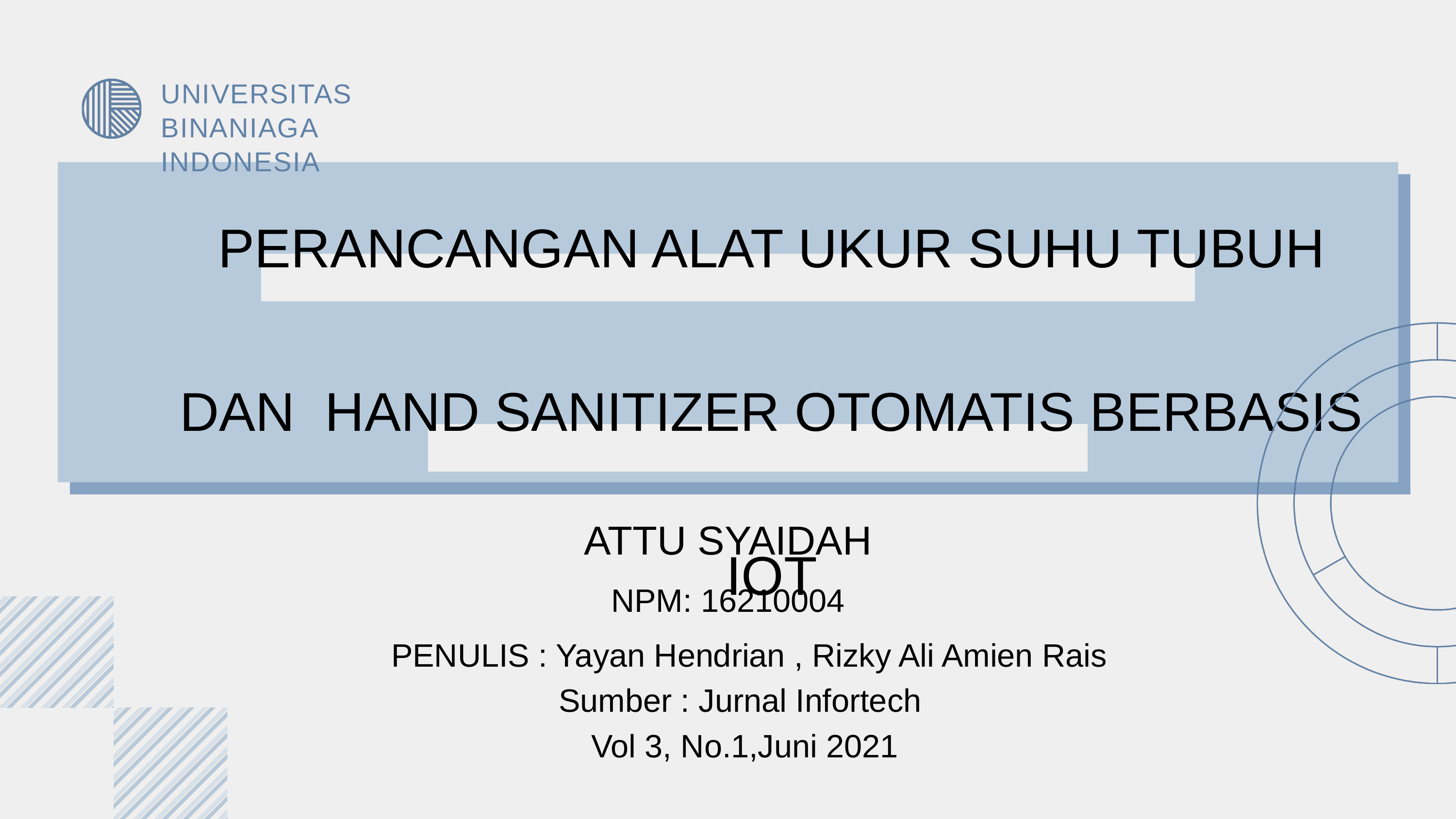

UNIVERSITAS
BINANIAGA INDONESIA

PERANCANGAN ALAT UKUR SUHU TUBUH DAN  HAND SANITIZER OTOMATIS BERBASIS IOT

ATTU SYAIDAH
NPM: 16210004

PENULIS : Yayan Hendrian , Rizky Ali Amien Rais
Sumber : Jurnal Infortech
Vol 3, No.1,Juni 2021